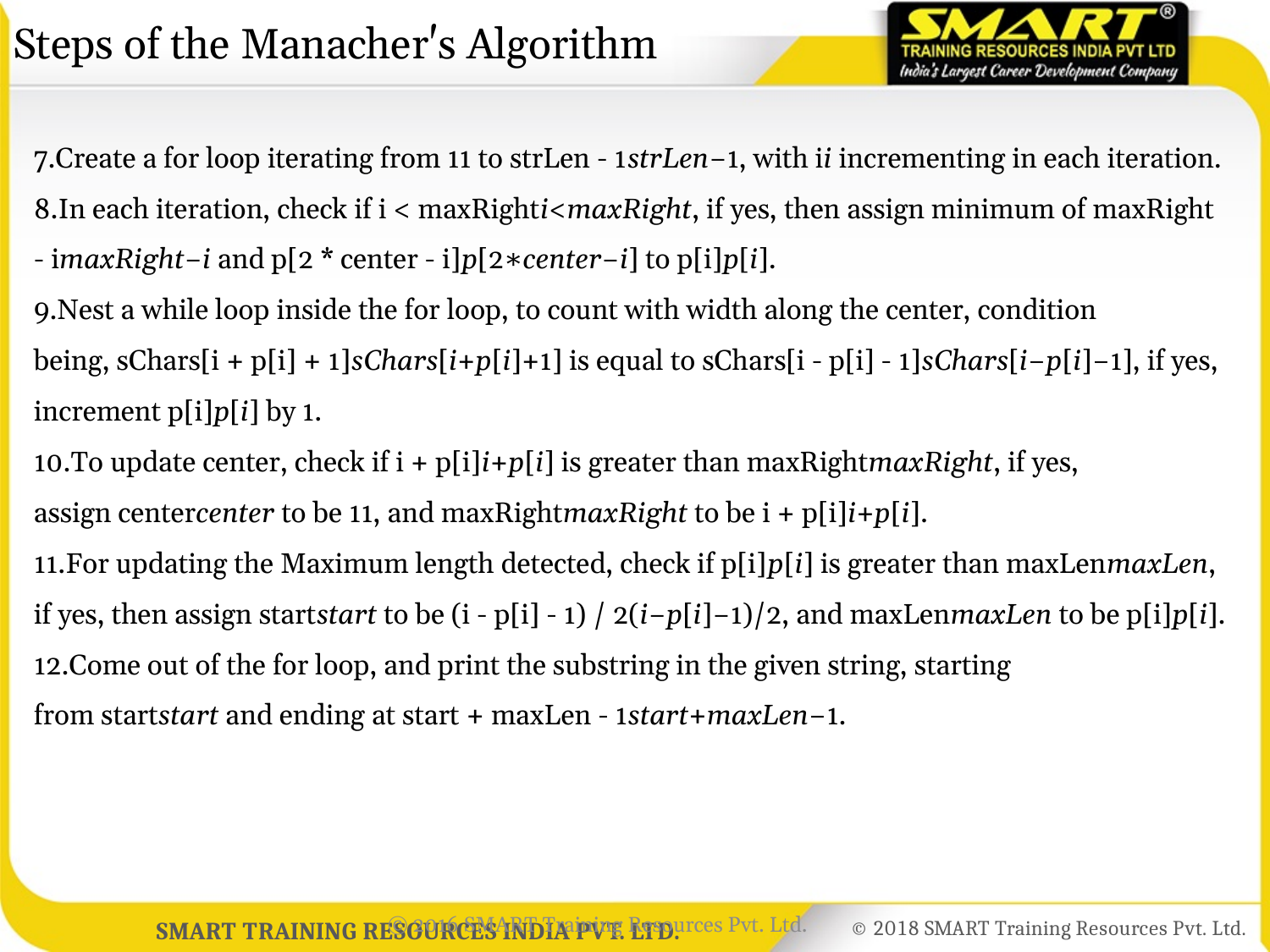

# Steps of the Manacher's Algorithm
7.Create a for loop iterating from 11 to strLen - 1strLen−1, with ii incrementing in each iteration.
8.In each iteration, check if i < maxRighti<maxRight, if yes, then assign minimum of maxRight - imaxRight−i and p[2 * center - i]p[2∗center−i] to p[i]p[i].
9.Nest a while loop inside the for loop, to count with width along the center, condition being, sChars[i + p[i] + 1]sChars[i+p[i]+1] is equal to sChars[i - p[i] - 1]sChars[i−p[i]−1], if yes, increment p[i]p[i] by 1.
10.To update center, check if i + p[i]i+p[i] is greater than maxRightmaxRight, if yes, assign centercenter to be 11, and maxRightmaxRight to be i + p[i]i+p[i].
11.For updating the Maximum length detected, check if p[i]p[i] is greater than maxLenmaxLen, if yes, then assign startstart to be (i - p[i] - 1) / 2(i−p[i]−1)/2, and maxLenmaxLen to be p[i]p[i].
12.Come out of the for loop, and print the substring in the given string, starting from startstart and ending at start + maxLen - 1start+maxLen−1.

© 2016 SMART Training Resources Pvt. Ltd.